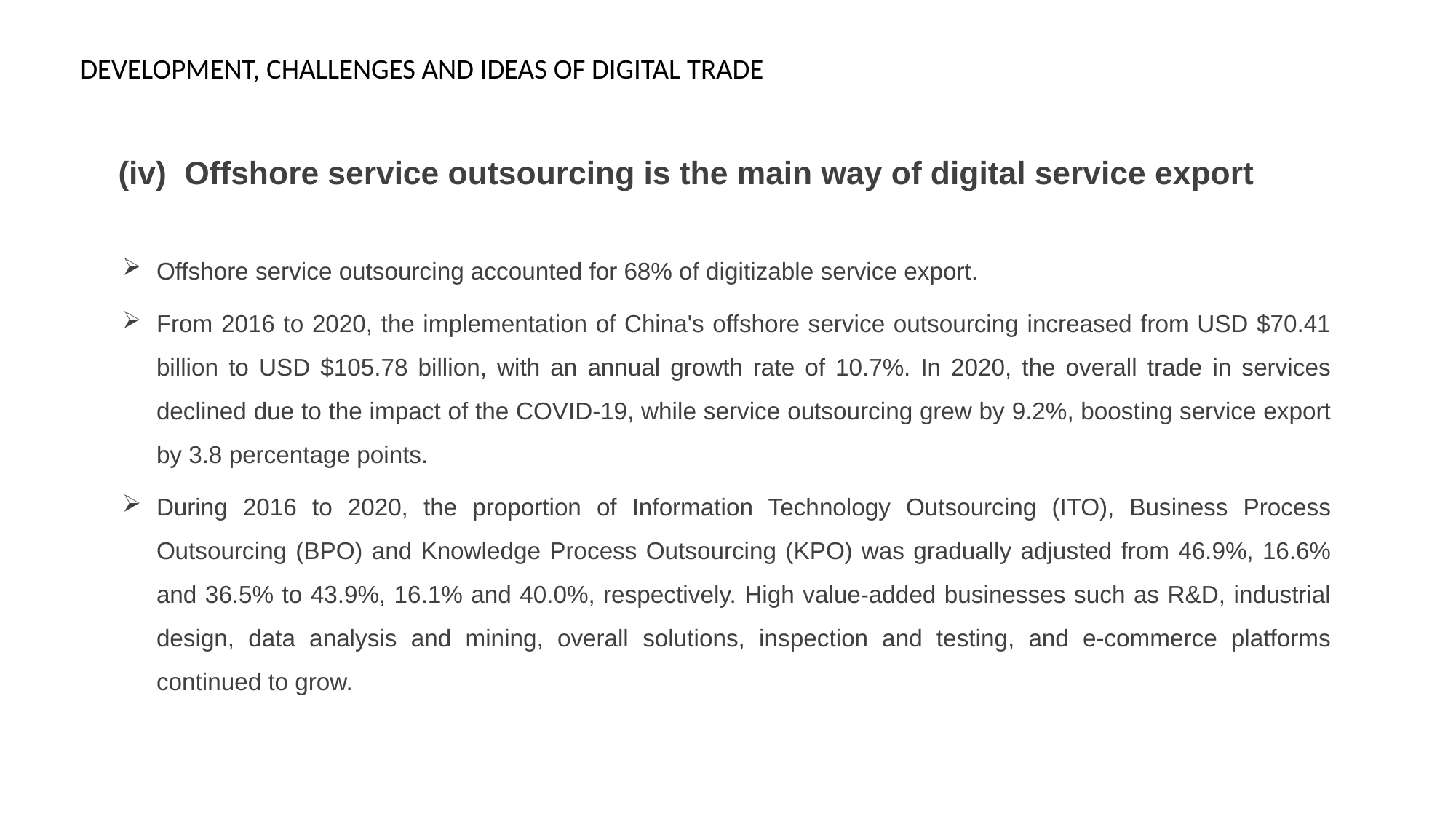

DEVELOPMENT, CHALLENGES AND IDEAS OF DIGITAL TRADE
(iv)  Offshore service outsourcing is the main way of digital service export
Offshore service outsourcing accounted for 68% of digitizable service export.
From 2016 to 2020, the implementation of China's offshore service outsourcing increased from USD $70.41 billion to USD $105.78 billion, with an annual growth rate of 10.7%. In 2020, the overall trade in services declined due to the impact of the COVID-19, while service outsourcing grew by 9.2%, boosting service export by 3.8 percentage points.
During 2016 to 2020, the proportion of Information Technology Outsourcing (ITO), Business Process Outsourcing (BPO) and Knowledge Process Outsourcing (KPO) was gradually adjusted from 46.9%, 16.6% and 36.5% to 43.9%, 16.1% and 40.0%, respectively. High value-added businesses such as R&D, industrial design, data analysis and mining, overall solutions, inspection and testing, and e-commerce platforms continued to grow.